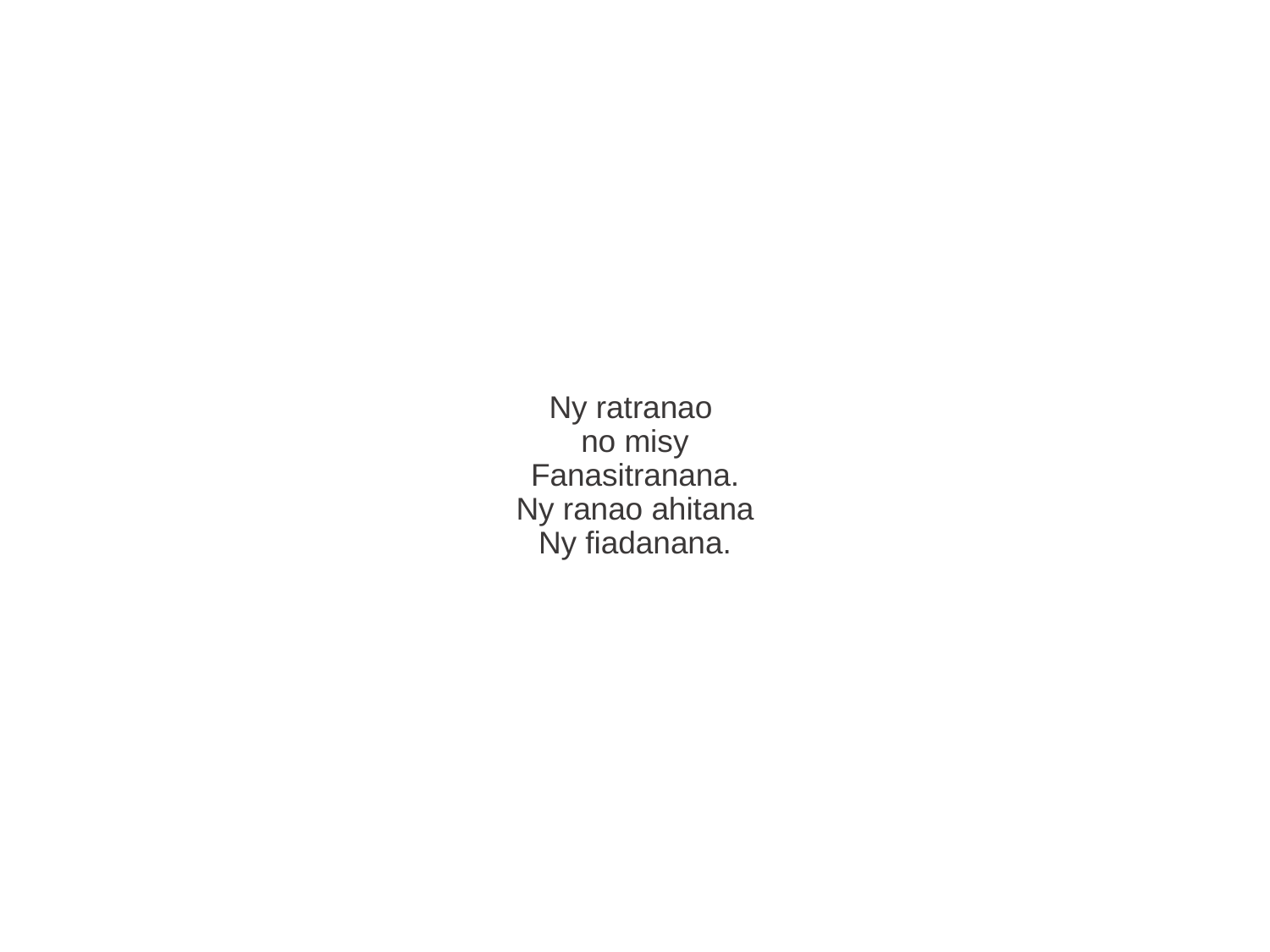

Ny ratranao
no misy
Fanasitranana.
Ny ranao ahitana
Ny fiadanana.